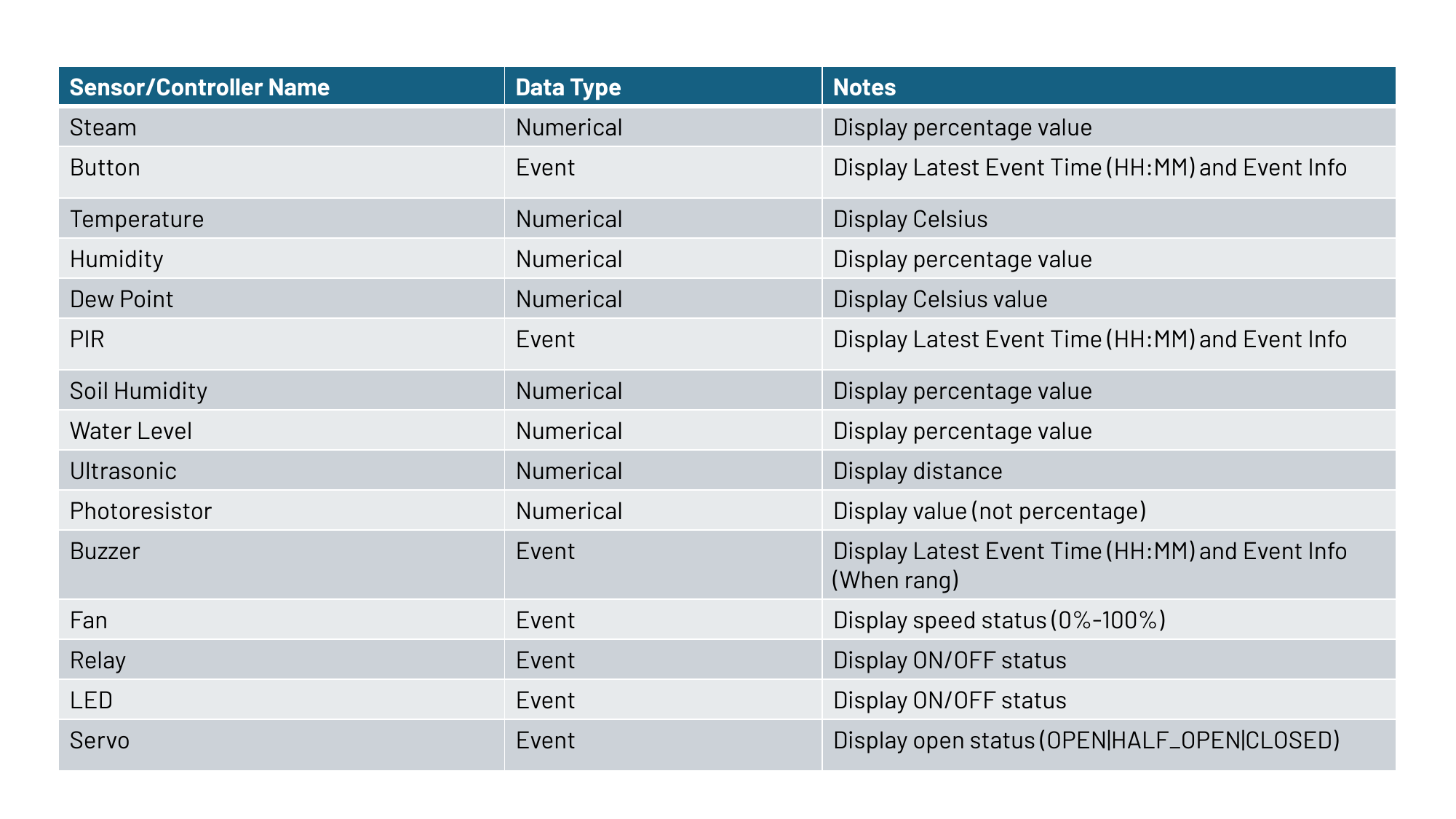

| Sensor/Controller Name | Data Type | Notes |
| --- | --- | --- |
| Steam | Numerical | Display percentage value |
| Button | Event | Display Latest Event Time (HH:MM) and Event Info |
| Temperature | Numerical | Display Celsius |
| Humidity | Numerical | Display percentage value |
| Dew Point | Numerical | Display Celsius value |
| PIR | Event | Display Latest Event Time (HH:MM) and Event Info |
| Soil Humidity | Numerical | Display percentage value |
| Water Level | Numerical | Display percentage value |
| Ultrasonic | Numerical | Display distance |
| Photoresistor | Numerical | Display value (not percentage) |
| Buzzer | Event | Display Latest Event Time (HH:MM) and Event Info (When rang) |
| Fan | Event | Display speed status (0%-100%) |
| Relay | Event | Display ON/OFF status |
| LED | Event | Display ON/OFF status |
| Servo | Event | Display open status (OPEN|HALF\_OPEN|CLOSED) |